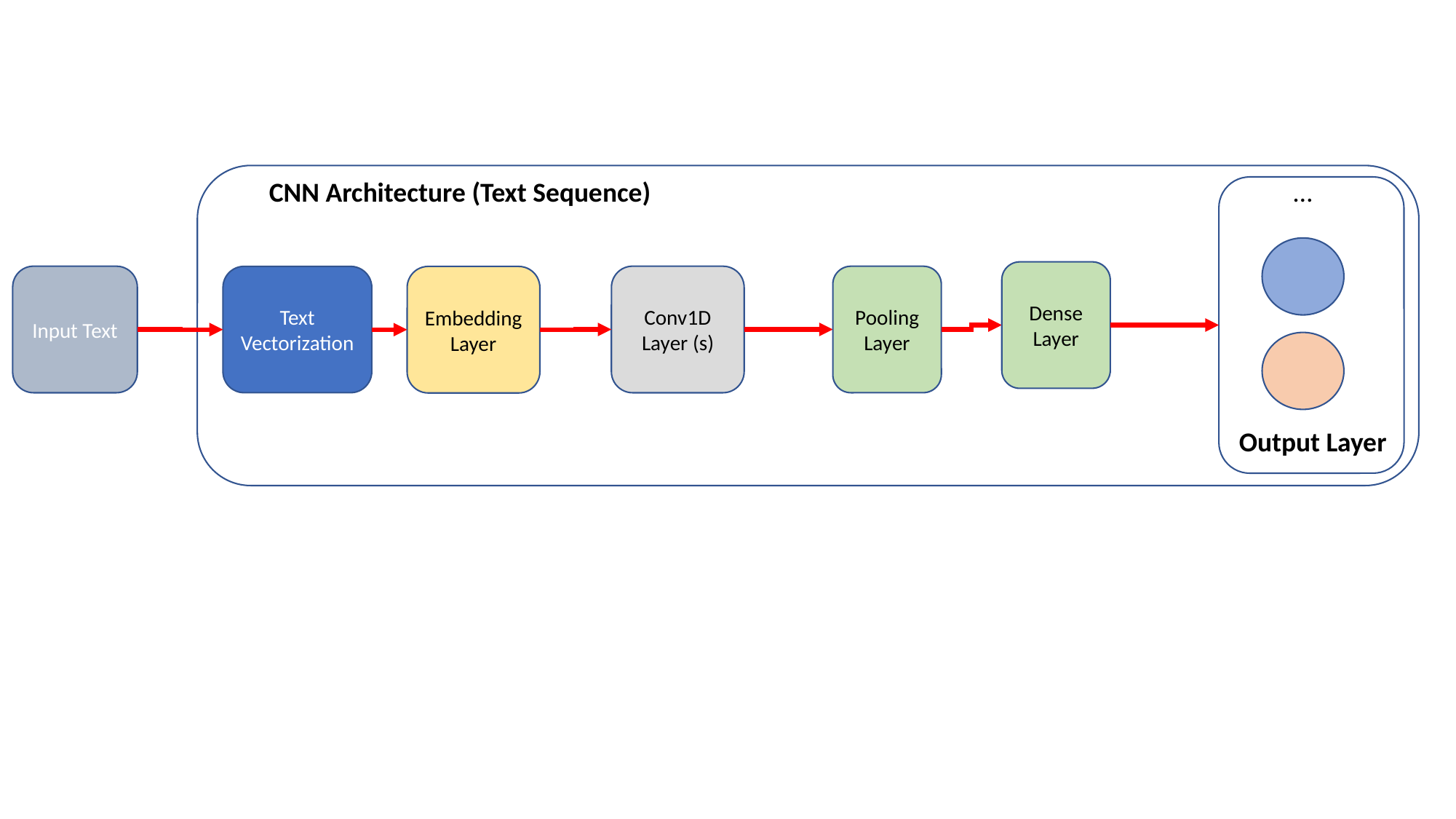

CNN Architecture (Text Sequence)
…

Output Layer
Input Text
Conv1D Layer (s)
Text Vectorization
Embedding Layer
Dense Layer
Pooling
Layer